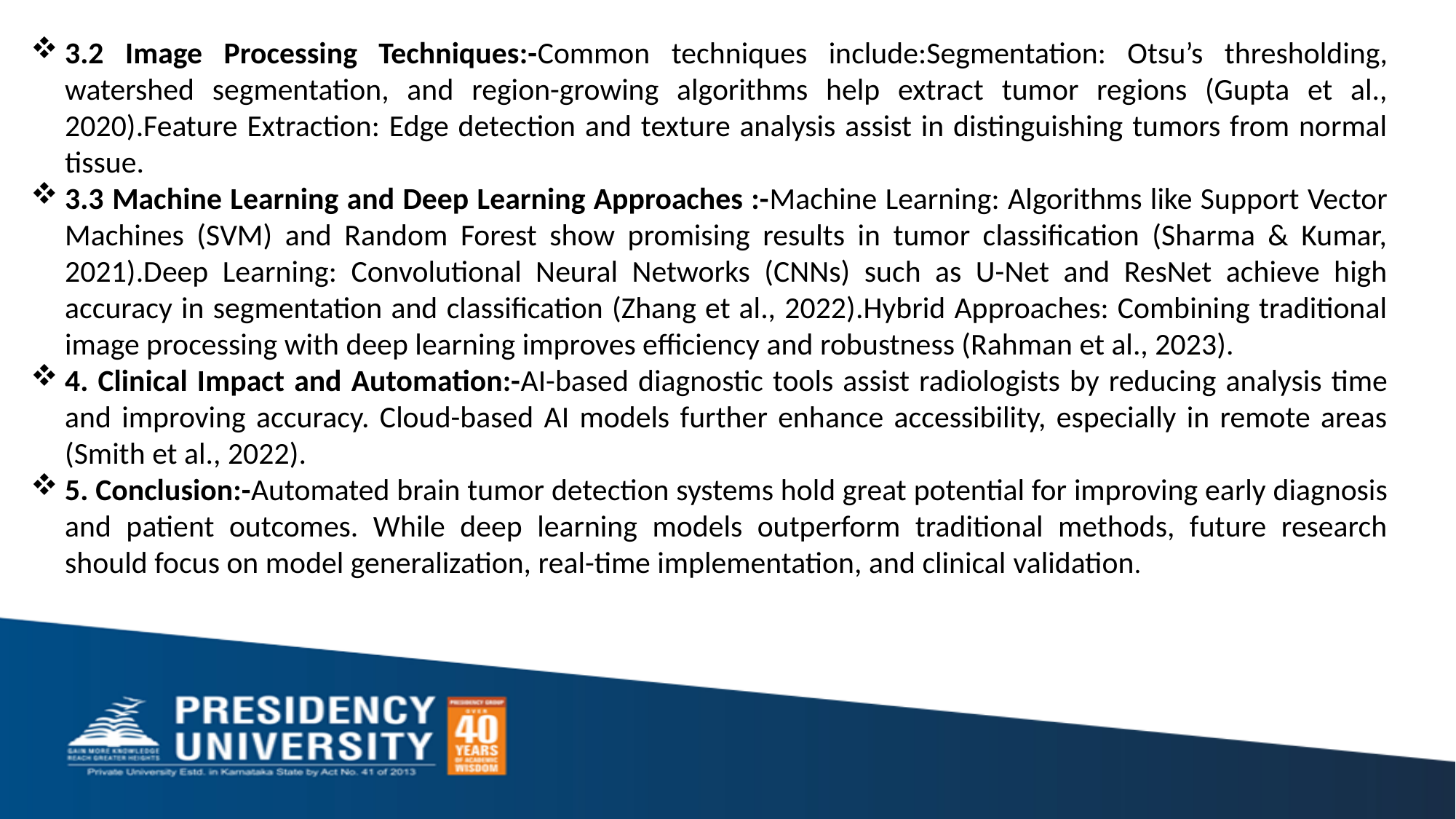

3.2 Image Processing Techniques:-Common techniques include:Segmentation: Otsu’s thresholding, watershed segmentation, and region-growing algorithms help extract tumor regions (Gupta et al., 2020).Feature Extraction: Edge detection and texture analysis assist in distinguishing tumors from normal tissue.
3.3 Machine Learning and Deep Learning Approaches :-Machine Learning: Algorithms like Support Vector Machines (SVM) and Random Forest show promising results in tumor classification (Sharma & Kumar, 2021).Deep Learning: Convolutional Neural Networks (CNNs) such as U-Net and ResNet achieve high accuracy in segmentation and classification (Zhang et al., 2022).Hybrid Approaches: Combining traditional image processing with deep learning improves efficiency and robustness (Rahman et al., 2023).
4. Clinical Impact and Automation:-AI-based diagnostic tools assist radiologists by reducing analysis time and improving accuracy. Cloud-based AI models further enhance accessibility, especially in remote areas (Smith et al., 2022).
5. Conclusion:-Automated brain tumor detection systems hold great potential for improving early diagnosis and patient outcomes. While deep learning models outperform traditional methods, future research should focus on model generalization, real-time implementation, and clinical validation.